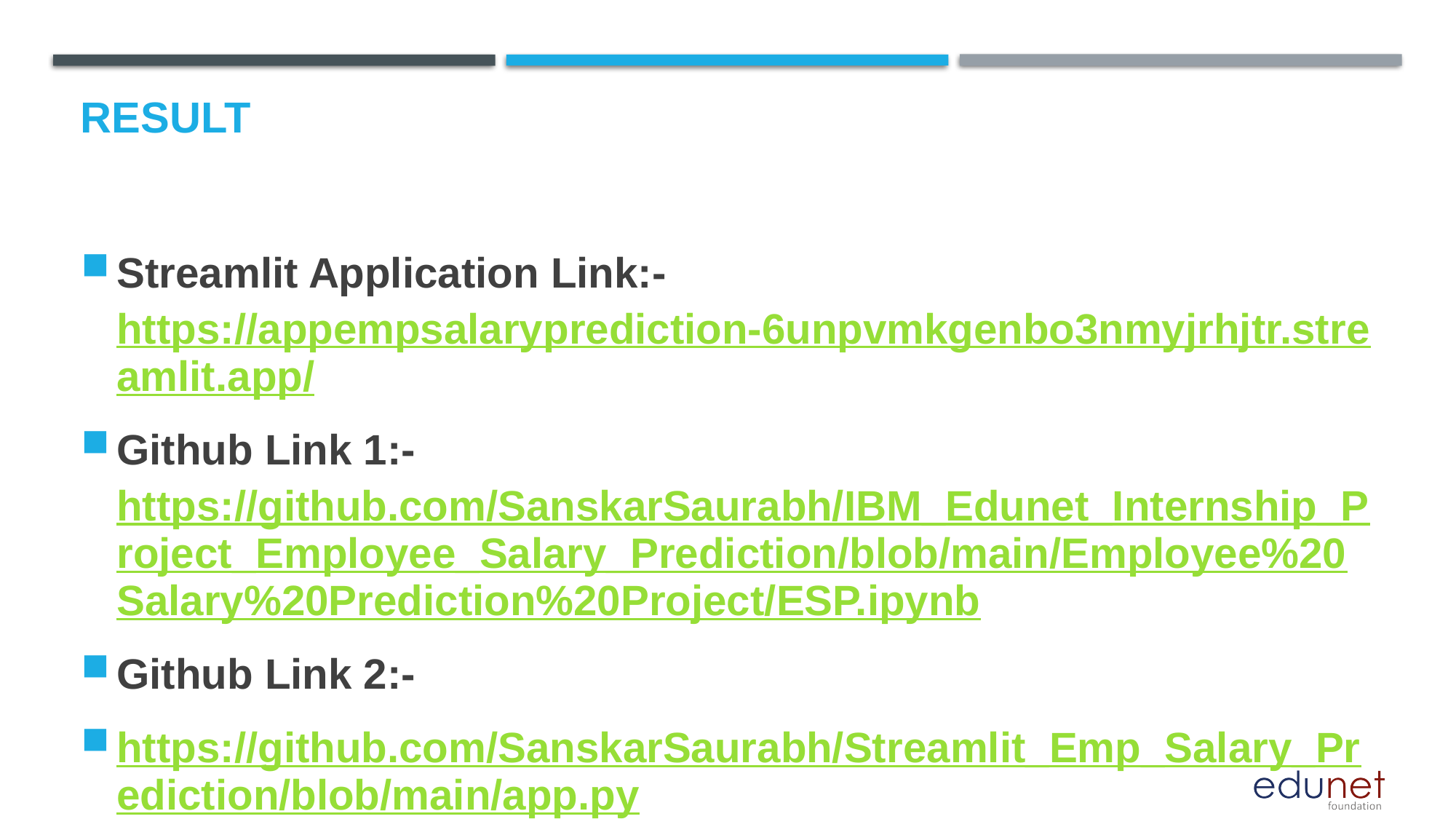

# Result
Streamlit Application Link:- https://appempsalaryprediction-6unpvmkgenbo3nmyjrhjtr.streamlit.app/
Github Link 1:- https://github.com/SanskarSaurabh/IBM_Edunet_Internship_Project_Employee_Salary_Prediction/blob/main/Employee%20Salary%20Prediction%20Project/ESP.ipynb
Github Link 2:-
https://github.com/SanskarSaurabh/Streamlit_Emp_Salary_Prediction/blob/main/app.py